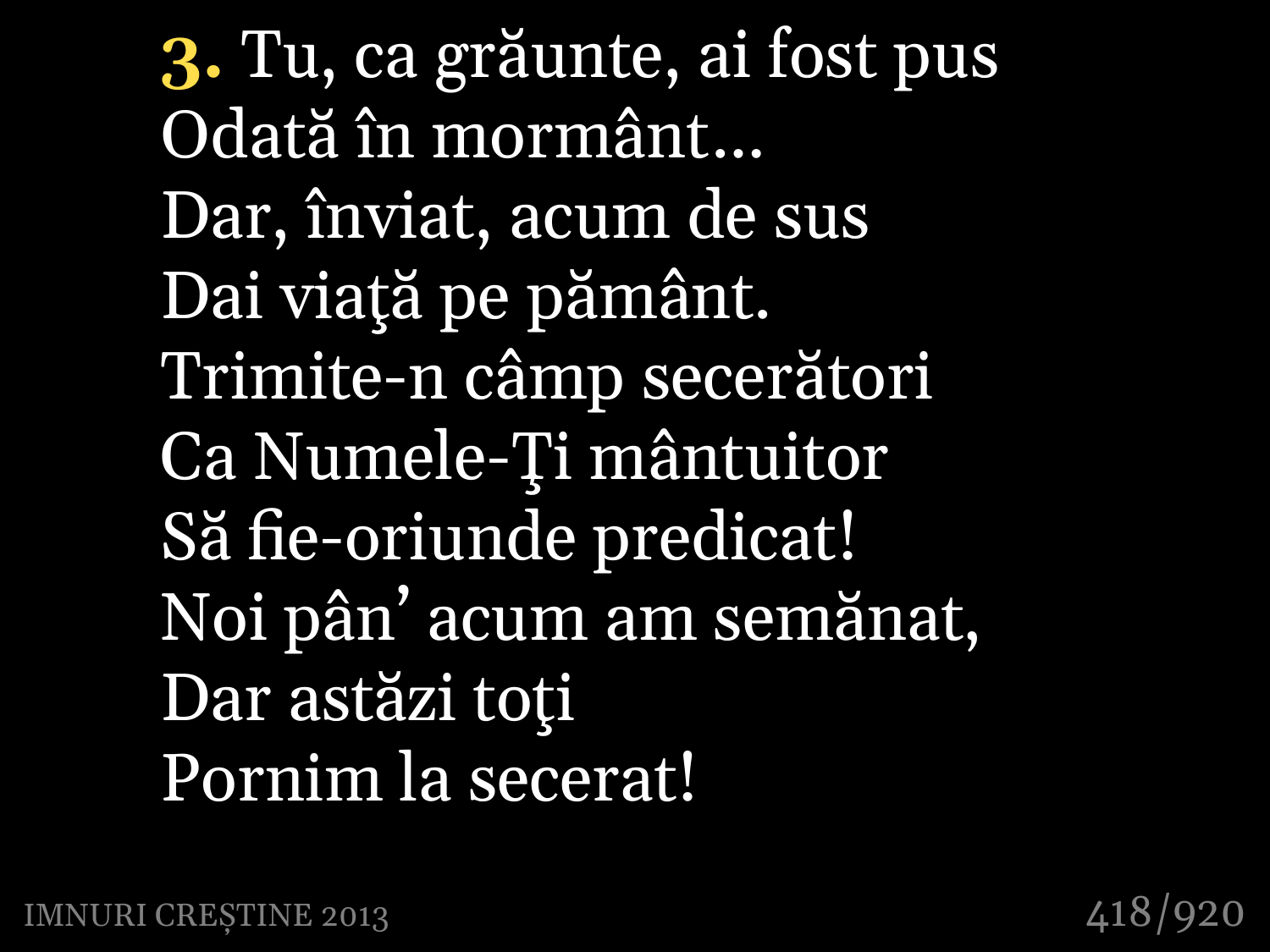

3. Tu, ca grăunte, ai fost pus
Odată în mormânt…
Dar, înviat, acum de sus
Dai viaţă pe pământ.
Trimite-n câmp secerători
Ca Numele-Ţi mântuitor
Să fie-oriunde predicat!
Noi pân’ acum am semănat,
Dar astăzi toţi
Pornim la secerat!
418/920
IMNURI CREȘTINE 2013